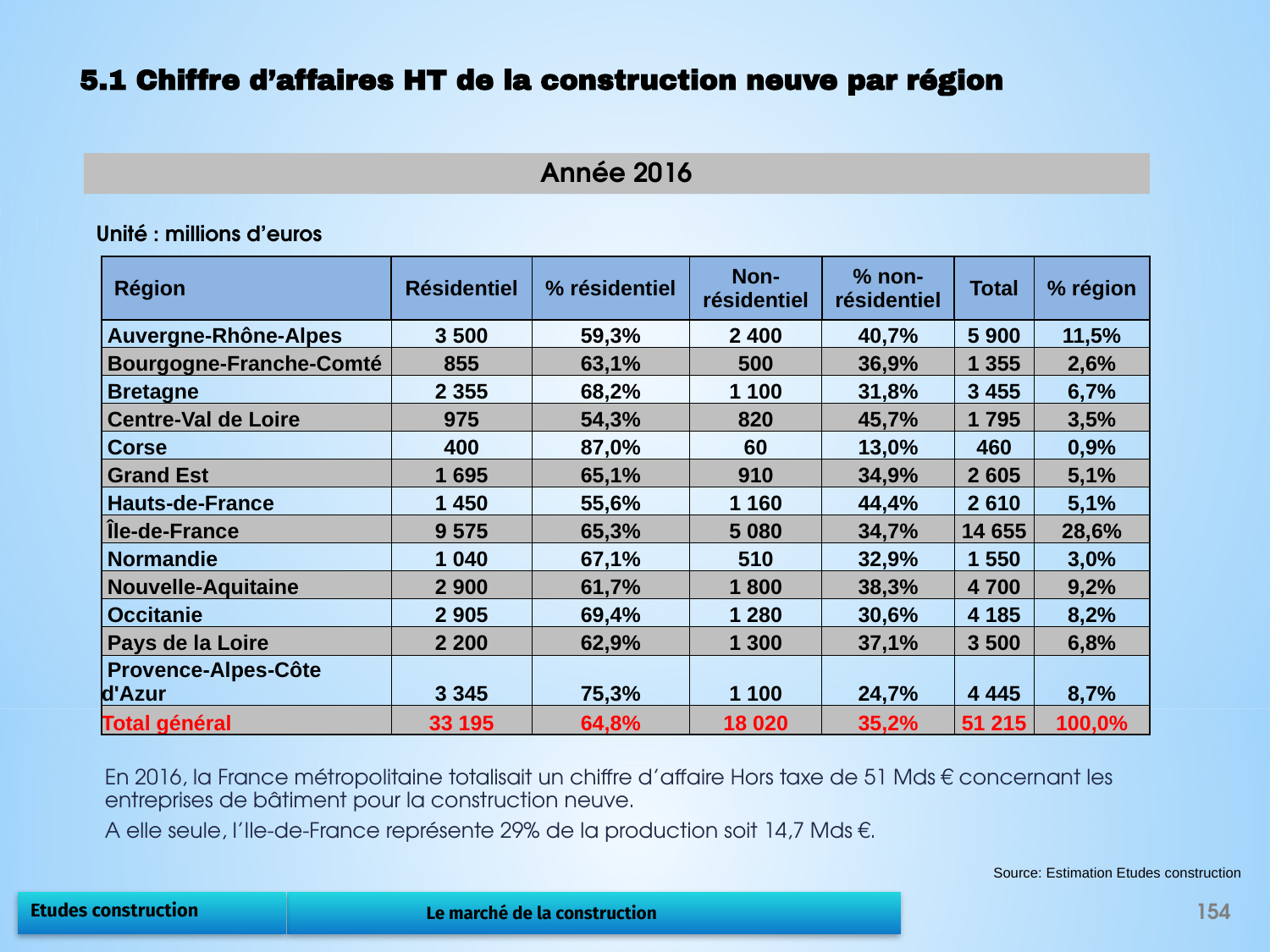

5.1 Chiffre d’affaires HT de la construction neuve par région
Année 2016
Unité : millions d’euros
| Région | Résidentiel | % résidentiel | Non-résidentiel | % non-résidentiel | Total | % région |
| --- | --- | --- | --- | --- | --- | --- |
| Auvergne-Rhône-Alpes | 3 500 | 59,3% | 2 400 | 40,7% | 5 900 | 11,5% |
| Bourgogne-Franche-Comté | 855 | 63,1% | 500 | 36,9% | 1 355 | 2,6% |
| Bretagne | 2 355 | 68,2% | 1 100 | 31,8% | 3 455 | 6,7% |
| Centre-Val de Loire | 975 | 54,3% | 820 | 45,7% | 1 795 | 3,5% |
| Corse | 400 | 87,0% | 60 | 13,0% | 460 | 0,9% |
| Grand Est | 1 695 | 65,1% | 910 | 34,9% | 2 605 | 5,1% |
| Hauts-de-France | 1 450 | 55,6% | 1 160 | 44,4% | 2 610 | 5,1% |
| Île-de-France | 9 575 | 65,3% | 5 080 | 34,7% | 14 655 | 28,6% |
| Normandie | 1 040 | 67,1% | 510 | 32,9% | 1 550 | 3,0% |
| Nouvelle-Aquitaine | 2 900 | 61,7% | 1 800 | 38,3% | 4 700 | 9,2% |
| Occitanie | 2 905 | 69,4% | 1 280 | 30,6% | 4 185 | 8,2% |
| Pays de la Loire | 2 200 | 62,9% | 1 300 | 37,1% | 3 500 | 6,8% |
| Provence-Alpes-Côte d'Azur | 3 345 | 75,3% | 1 100 | 24,7% | 4 445 | 8,7% |
| Total général | 33 195 | 64,8% | 18 020 | 35,2% | 51 215 | 100,0% |
En 2016, la France métropolitaine totalisait un chiffre d’affaire Hors taxe de 51 Mds € concernant les entreprises de bâtiment pour la construction neuve.
A elle seule, l’Ile-de-France représente 29% de la production soit 14,7 Mds €.
Source: Estimation Etudes construction
154